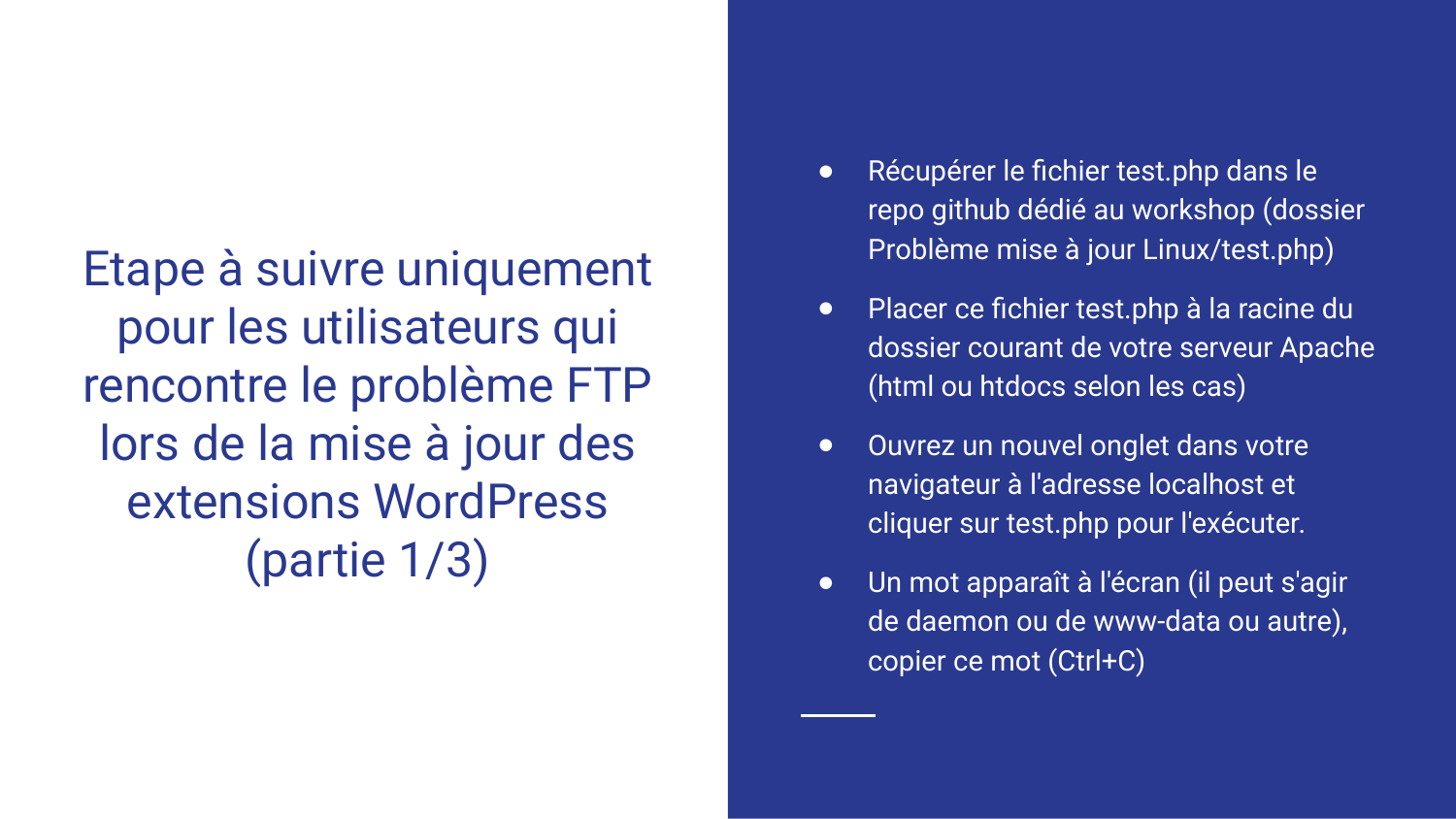

Récupérer le fichier test.php dans le repo github dédié au workshop (dossier Problème mise à jour Linux/test.php)
Placer ce fichier test.php à la racine du dossier courant de votre serveur Apache (html ou htdocs selon les cas)
Ouvrez un nouvel onglet dans votre navigateur à l'adresse localhost et cliquer sur test.php pour l'exécuter.
Un mot apparaît à l'écran (il peut s'agir de daemon ou de www-data ou autre), copier ce mot (Ctrl+C)

# Etape à suivre uniquement pour les utilisateurs qui rencontre le problème FTP lors de la mise à jour des extensions WordPress
(partie 1/3)